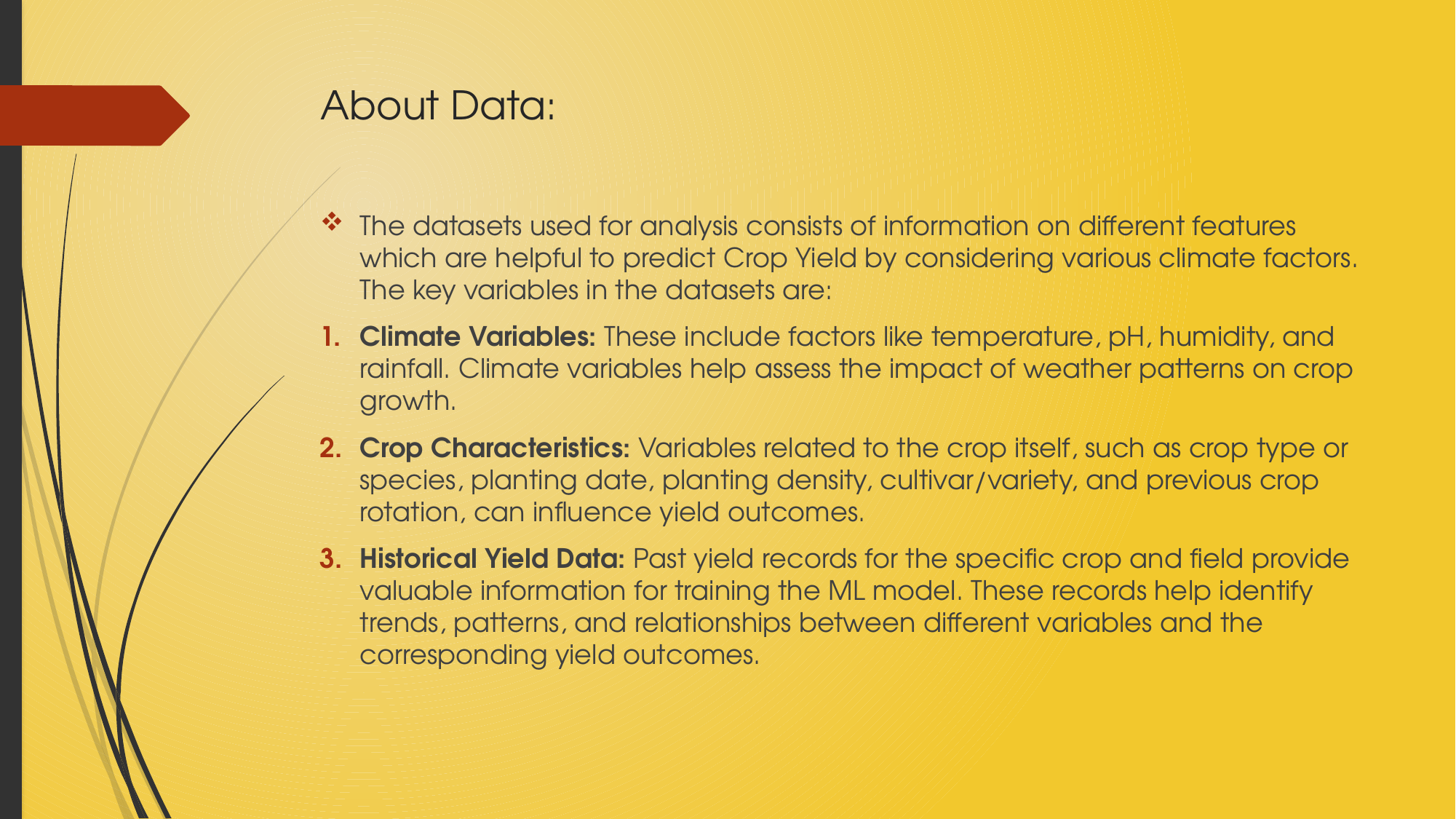

# About Data:
The datasets used for analysis consists of information on different features which are helpful to predict Crop Yield by considering various climate factors. The key variables in the datasets are:
Climate Variables: These include factors like temperature, pH, humidity, and rainfall. Climate variables help assess the impact of weather patterns on crop growth.
Crop Characteristics: Variables related to the crop itself, such as crop type or species, planting date, planting density, cultivar/variety, and previous crop rotation, can influence yield outcomes.
Historical Yield Data: Past yield records for the specific crop and field provide valuable information for training the ML model. These records help identify trends, patterns, and relationships between different variables and the corresponding yield outcomes.